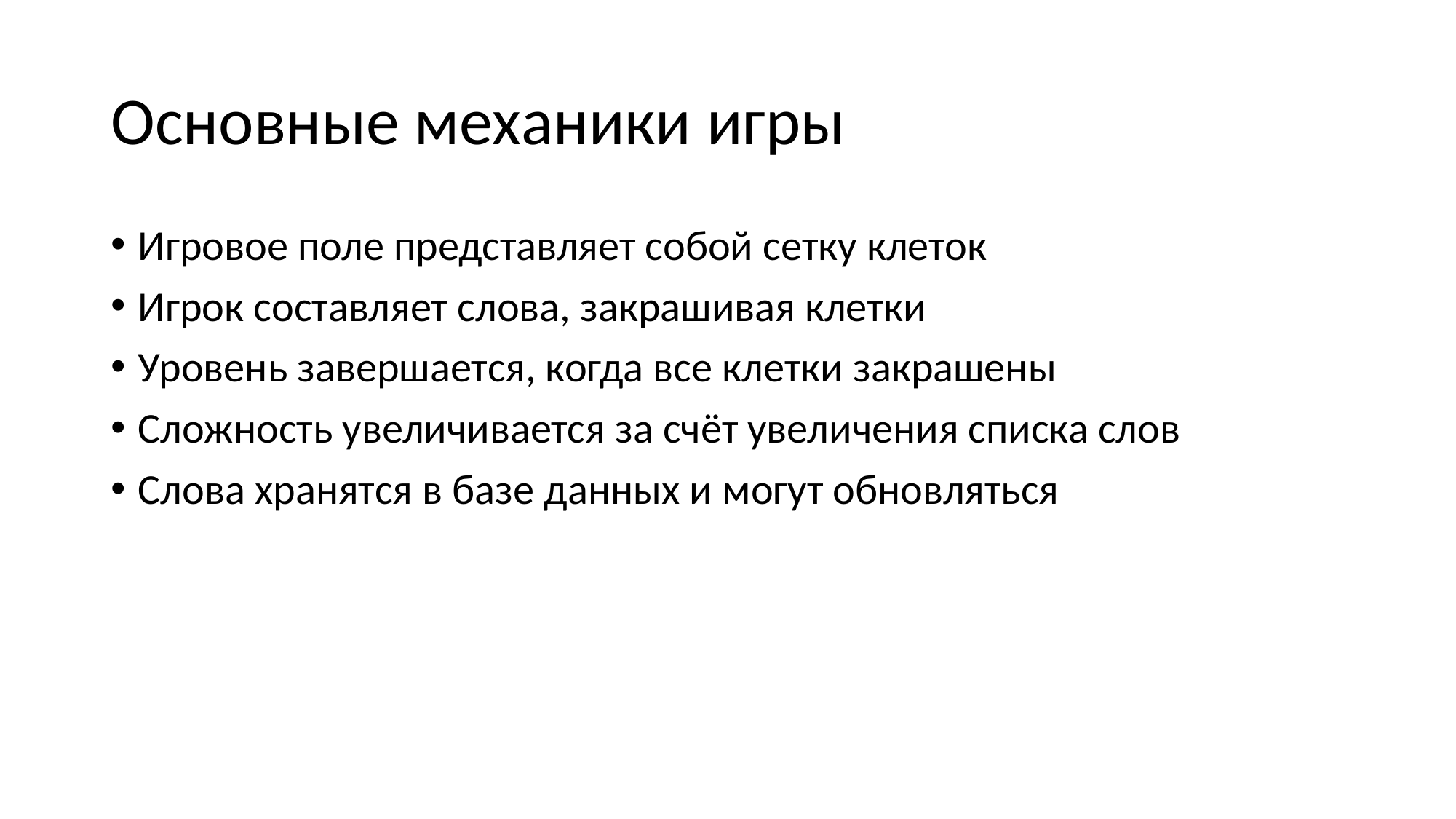

# Основные механики игры
Игровое поле представляет собой сетку клеток
Игрок составляет слова, закрашивая клетки
Уровень завершается, когда все клетки закрашены
Сложность увеличивается за счёт увеличения списка слов
Слова хранятся в базе данных и могут обновляться